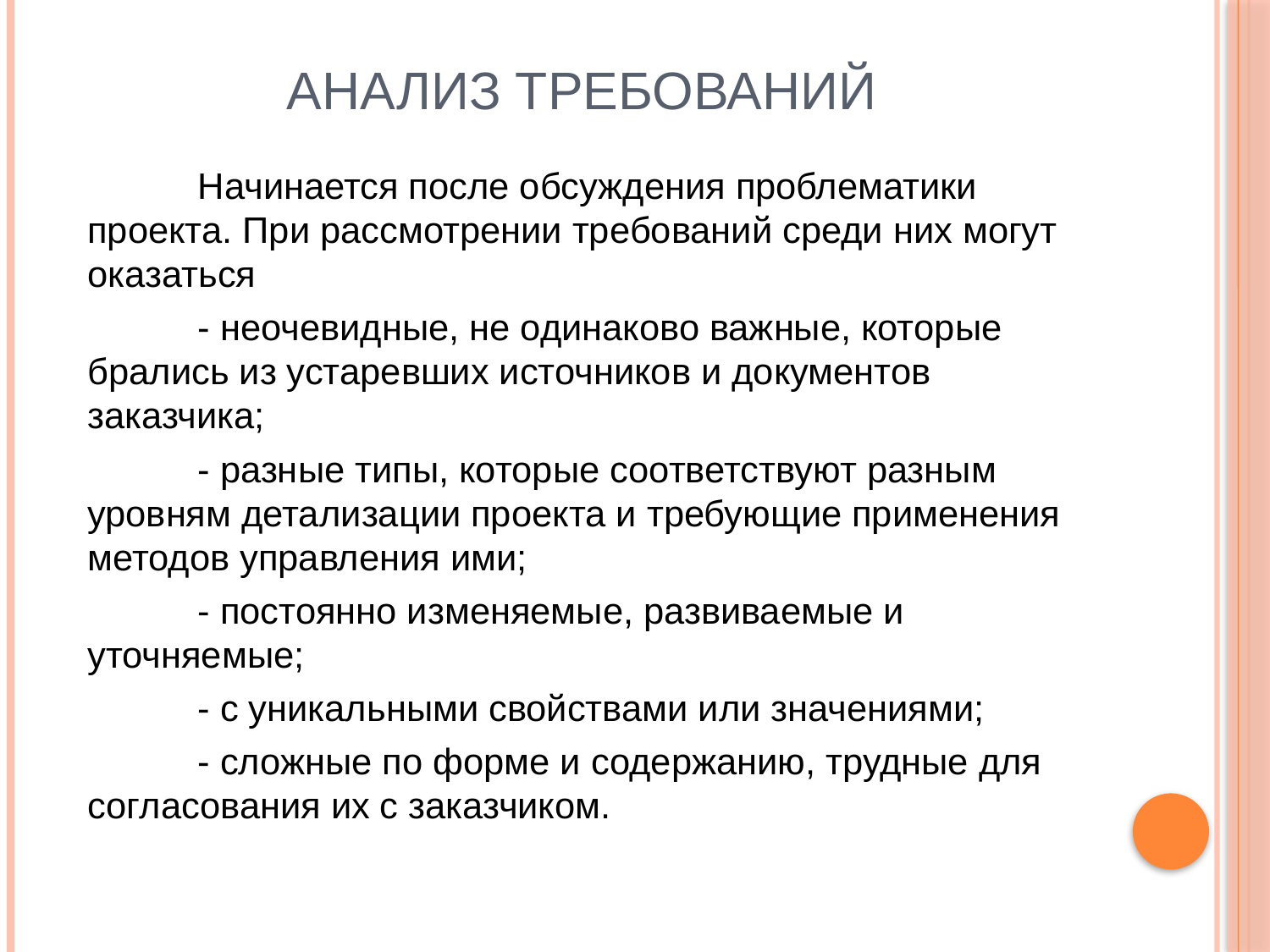

# Анализ требований
	Начинается после обсуждения проблематики проекта. При рассмотрении требований среди них могут оказаться
	- неочевидные, не одинаково важные, которые брались из устаревших источников и документов заказчика;
	- разные типы, которые соответствуют разным уровням детализации проекта и требующие применения методов управления ими;
	- постоянно изменяемые, развиваемые и уточняемые;
	- с уникальными свойствами или значениями;
	- сложные по форме и содержанию, трудные для согласования их с заказчиком.